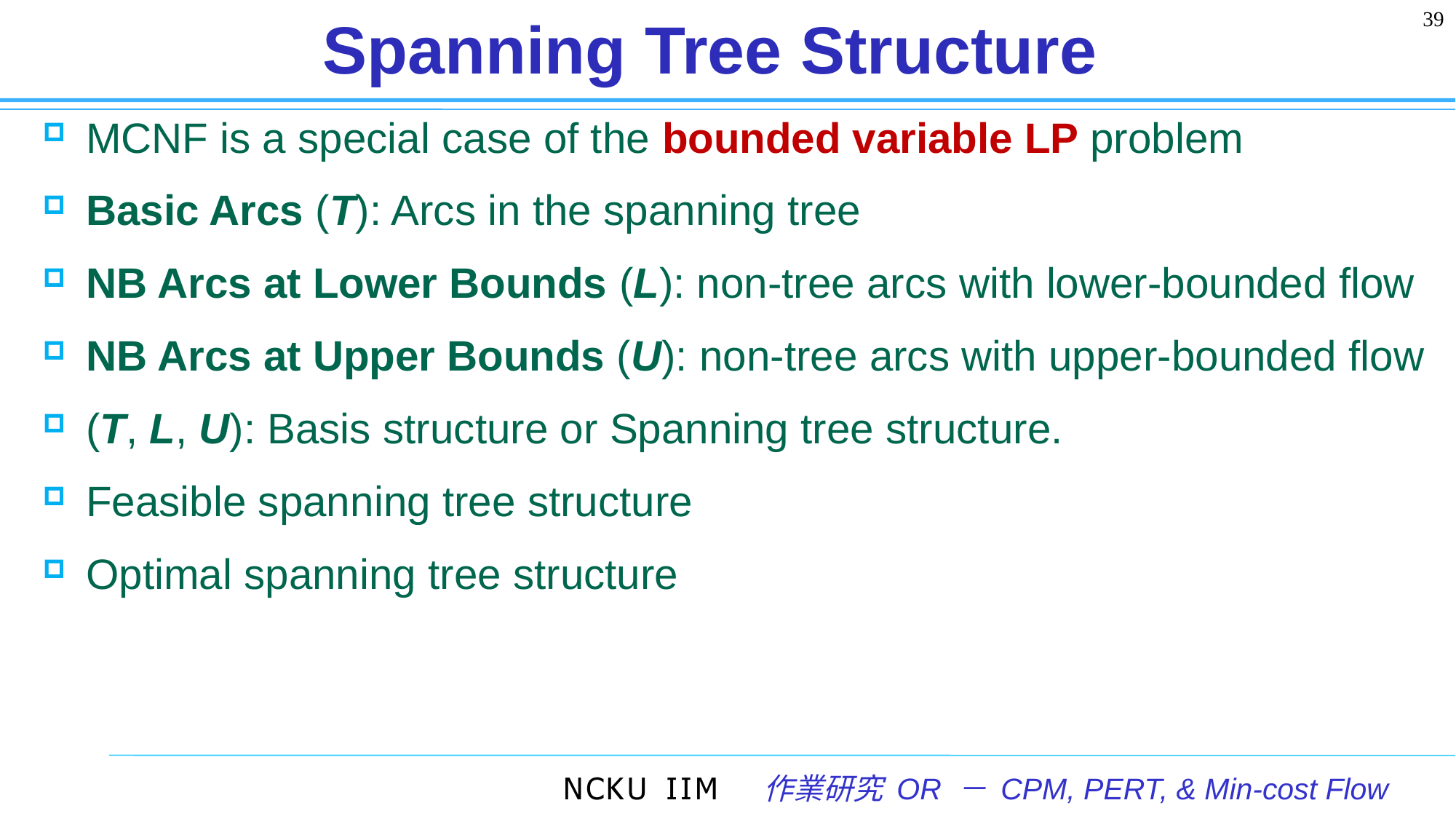

39
# Spanning Tree Structure
MCNF is a special case of the bounded variable LP problem

Basic Arcs (T): Arcs in the spanning tree

NB Arcs at Lower Bounds (L): non-tree arcs with lower-bounded flow

NB Arcs at Upper Bounds (U): non-tree arcs with upper-bounded flow

(T, L, U): Basis structure or Spanning tree structure.

Feasible spanning tree structure

Optimal spanning tree structure